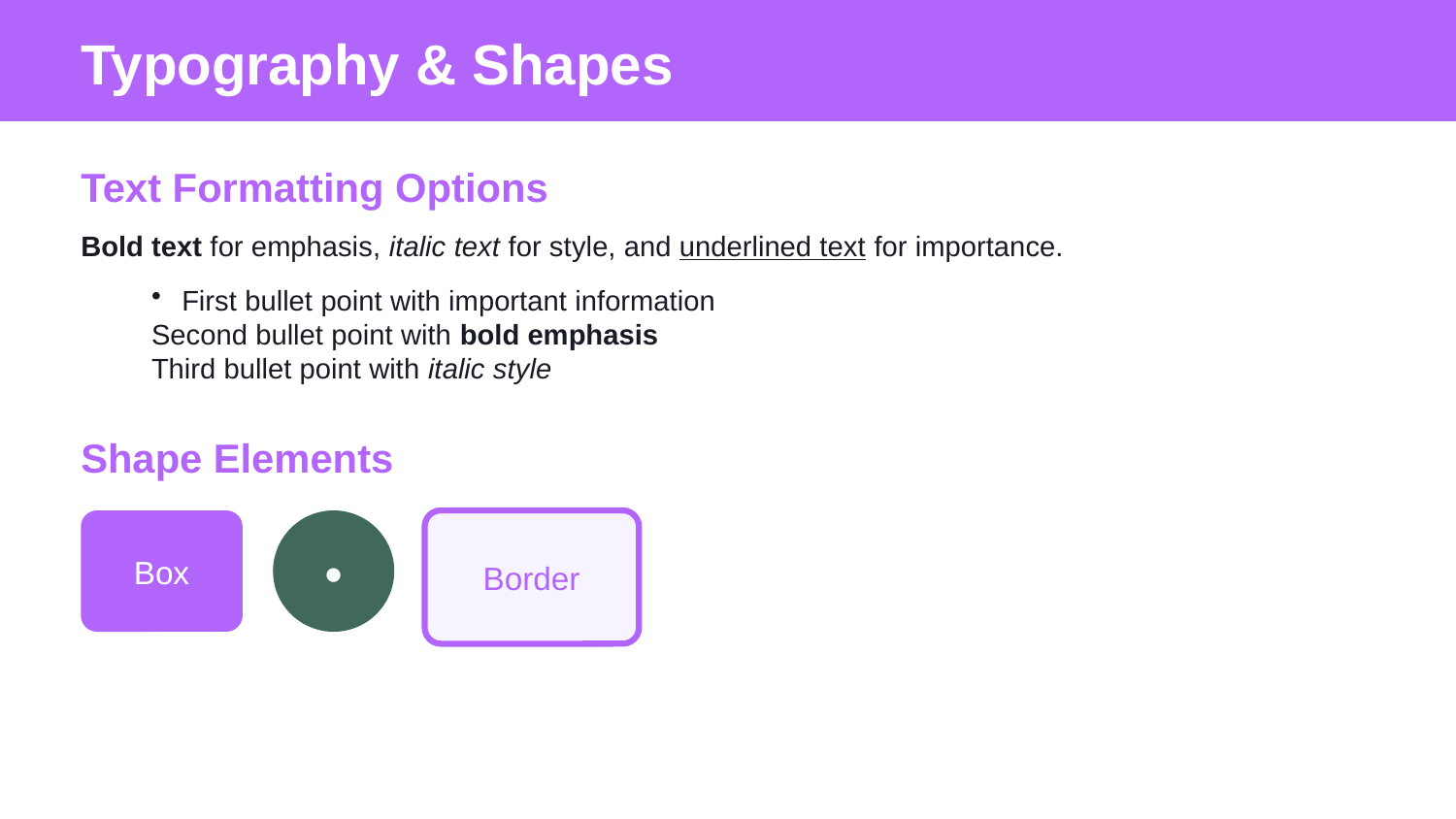

Typography & Shapes
Text Formatting Options
Bold text for emphasis, italic text for style, and underlined text for importance.
First bullet point with important information
Second bullet point with bold emphasis
Third bullet point with italic style
Shape Elements

Box
●
Border